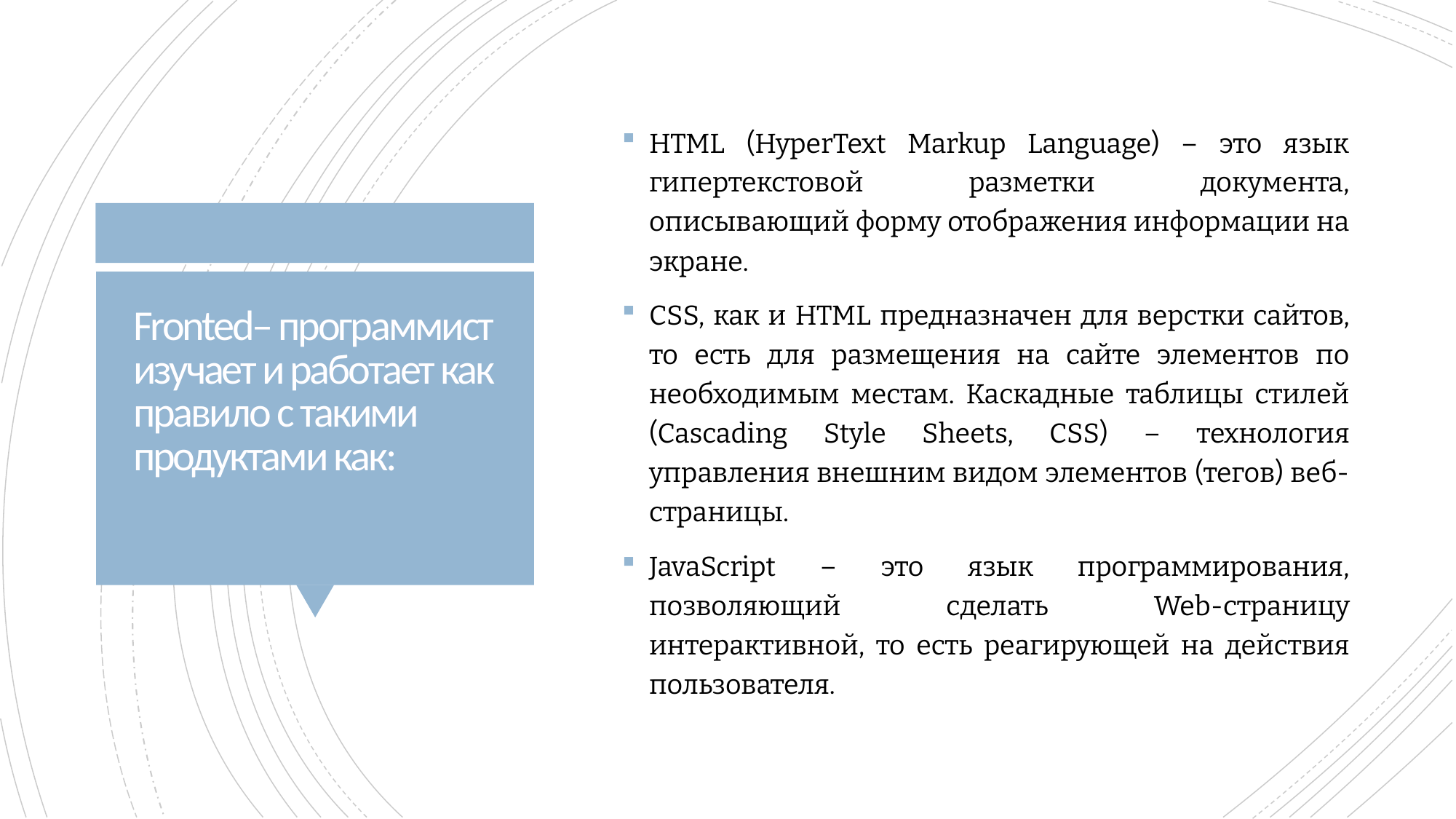

HTML (HyperText Markup Language) – это язык гипертекстовой разметки документа, описывающий форму отображения информации на экране.
CSS, как и HTML предназначен для верстки сайтов, то есть для размещения на сайте элементов по необходимым местам. Каскадные таблицы стилей (Cascading Style Sheets, CSS) – технология управления внешним видом элементов (тегов) веб- страницы.
JavaScript – это язык программирования, позволяющий сделать Web-страницу интерактивной, то есть реагирующей на действия пользователя.
# Fronted– программист изучает и работает как правило с такими продуктами как: